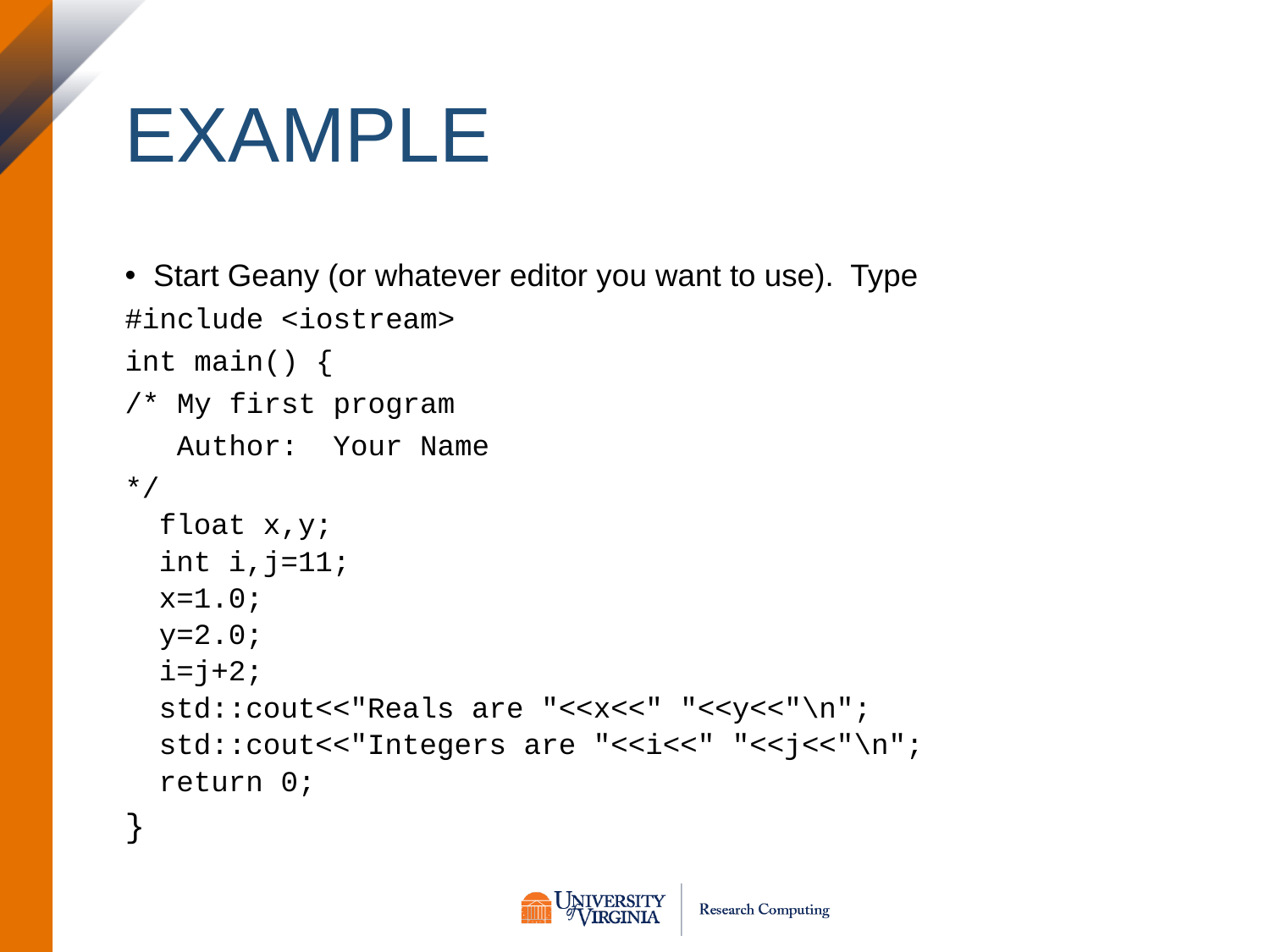

# Example
Start Geany (or whatever editor you want to use).  Type
#include <iostream>
int main() {
/* My first program
   Author:  Your Name
*/
float x,y;
int i,j=11;
x=1.0;
y=2.0;
i=j+2;
std::cout<<"Reals are "<<x<<" "<<y<<"\n";
std::cout<<"Integers are "<<i<<" "<<j<<"\n";
return 0;
}